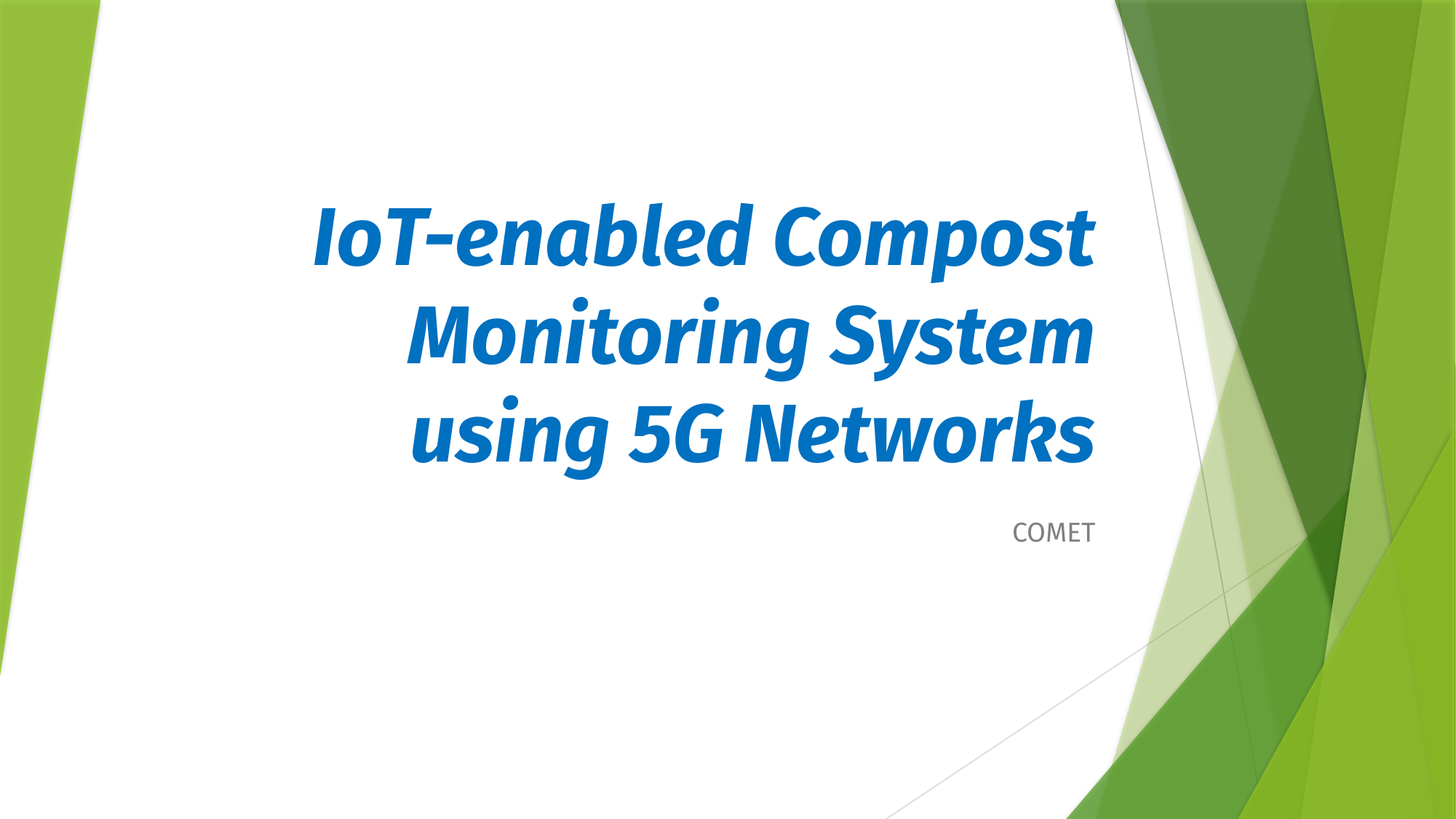

# IoT-enabled Compost Monitoring System using 5G Networks
COMET